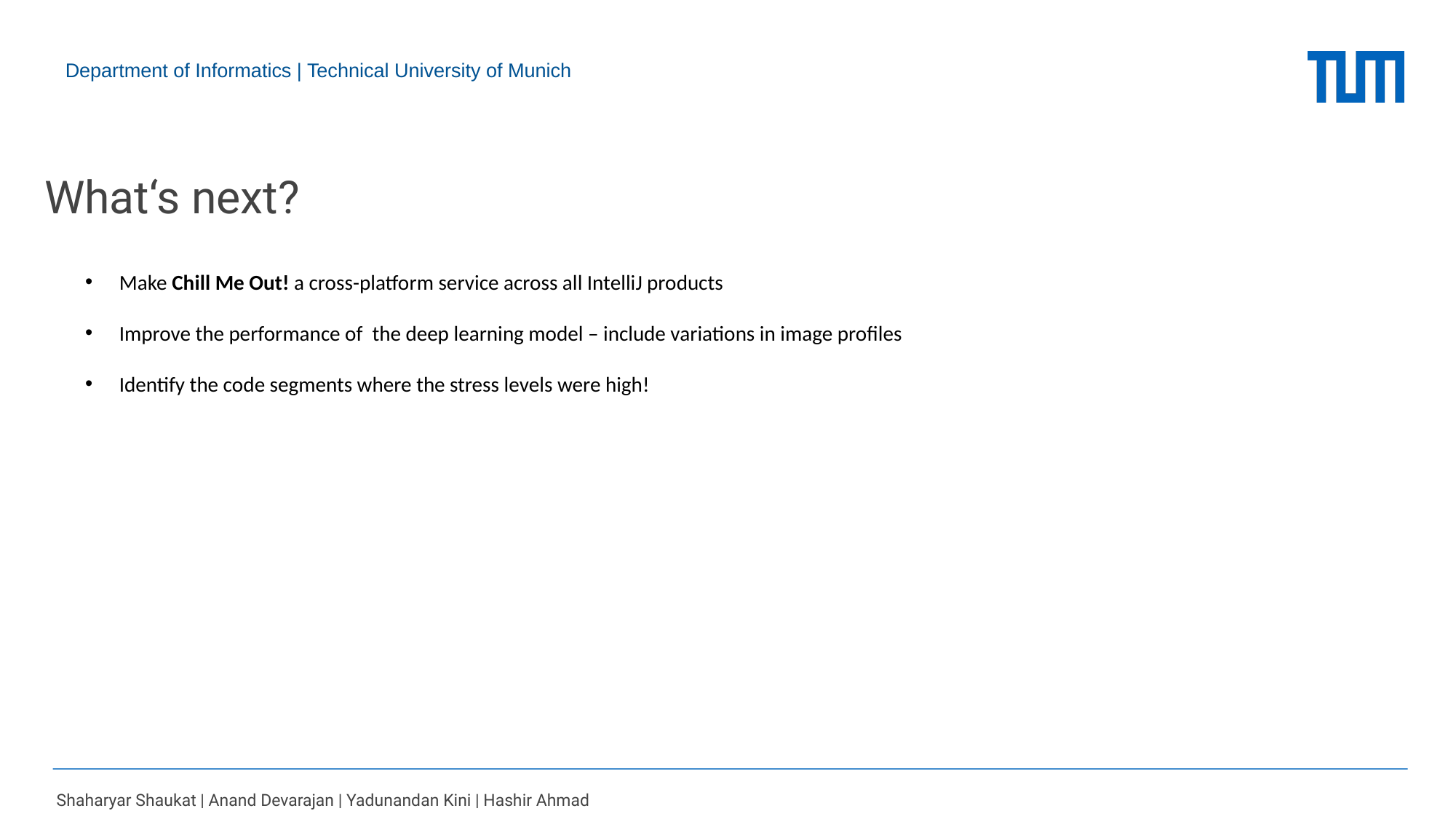

Department of Informatics | Technical University of Munich

# What‘s next?
Make Chill Me Out! a cross-platform service across all IntelliJ products

Improve the performance of  the deep learning model – include variations in image profiles

Identify the code segments where the stress levels were high!
Shaharyar Shaukat | Anand Devarajan | Yadunandan Kini | Hashir Ahmad